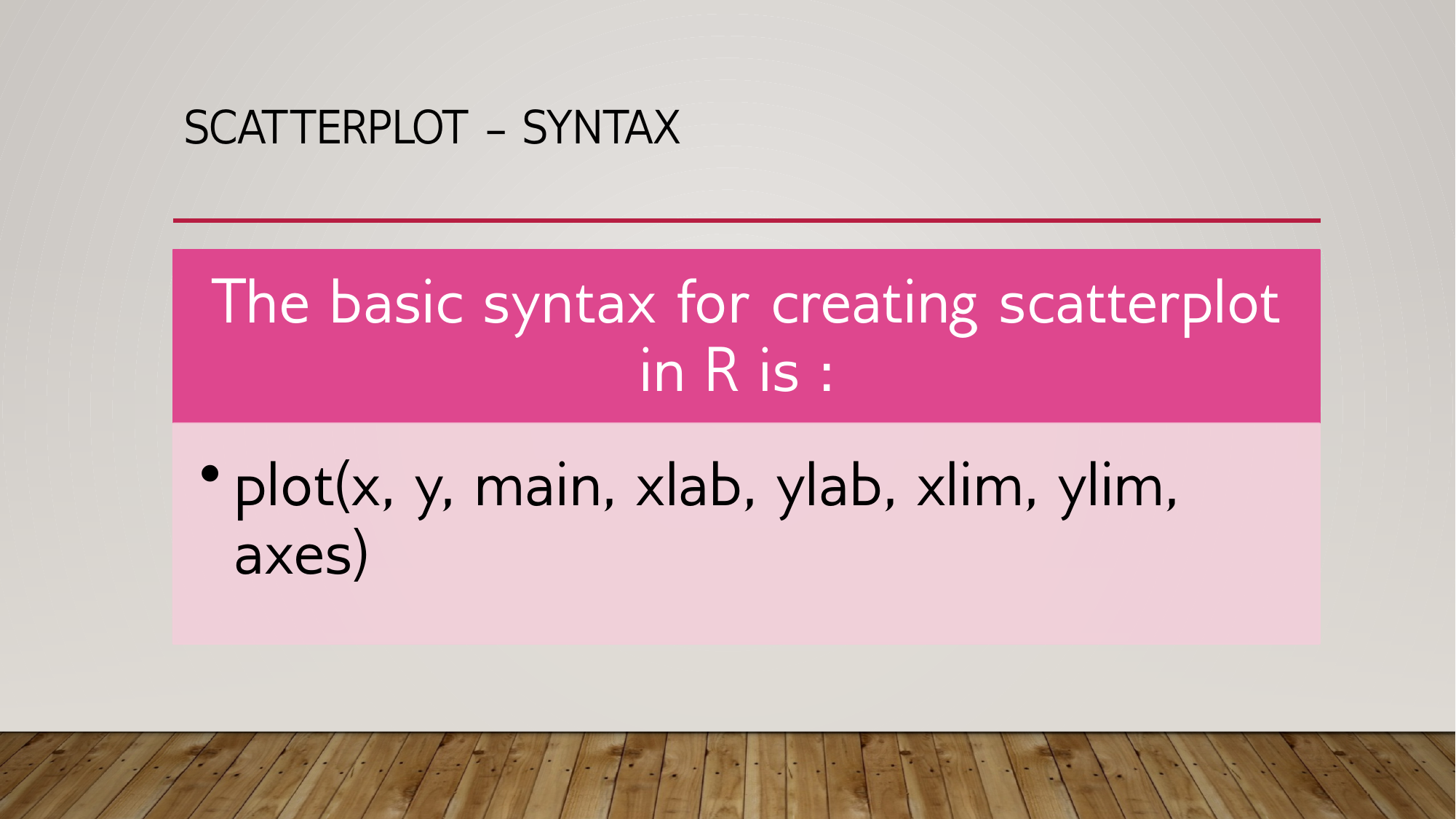

# Scatterplot – Syntax
The basic syntax for creating scatterplot in R is :
plot(x, y, main, xlab, ylab, xlim, ylim, axes)